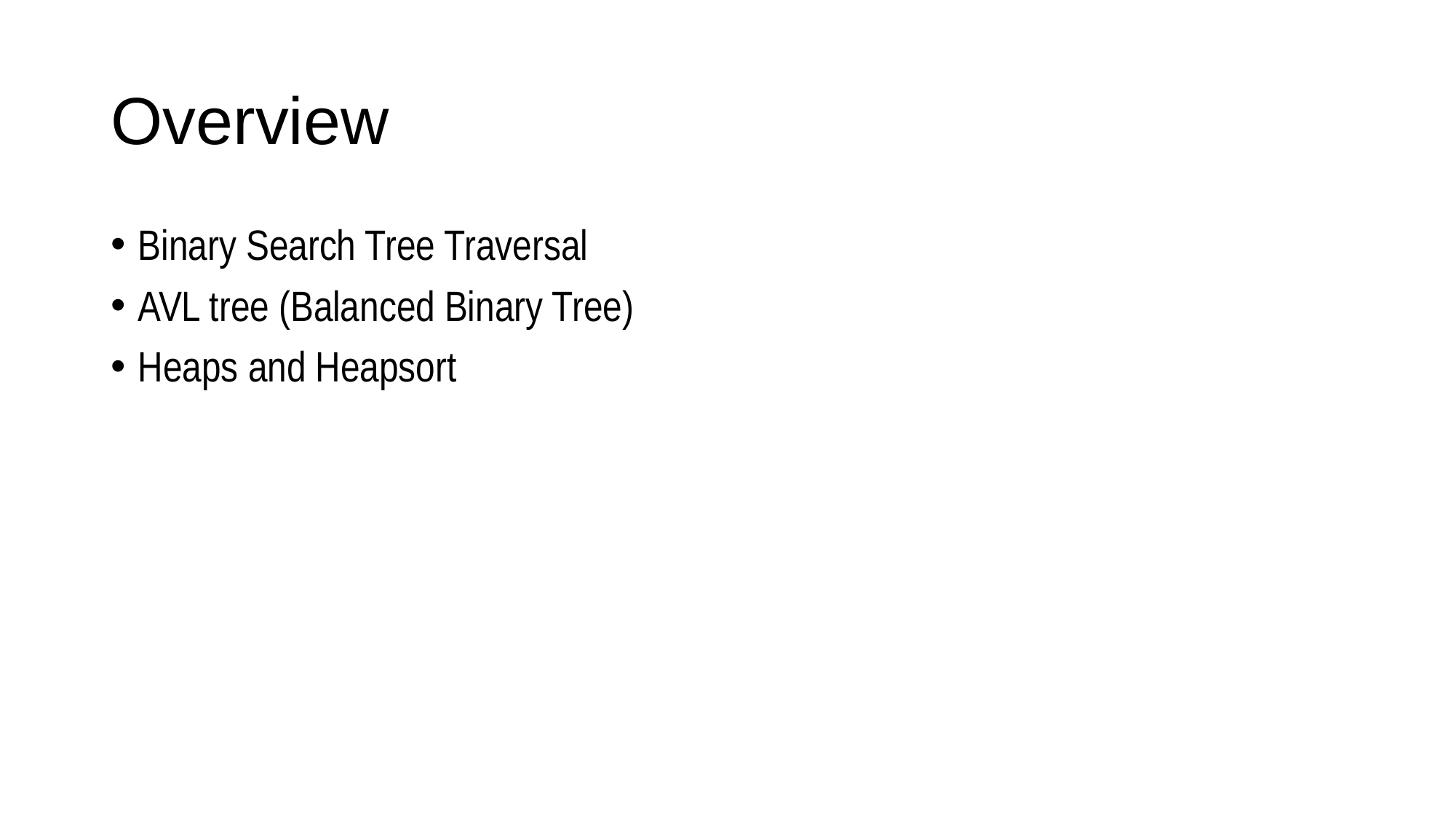

# Overview
Binary Search Tree Traversal
AVL tree (Balanced Binary Tree)
Heaps and Heapsort